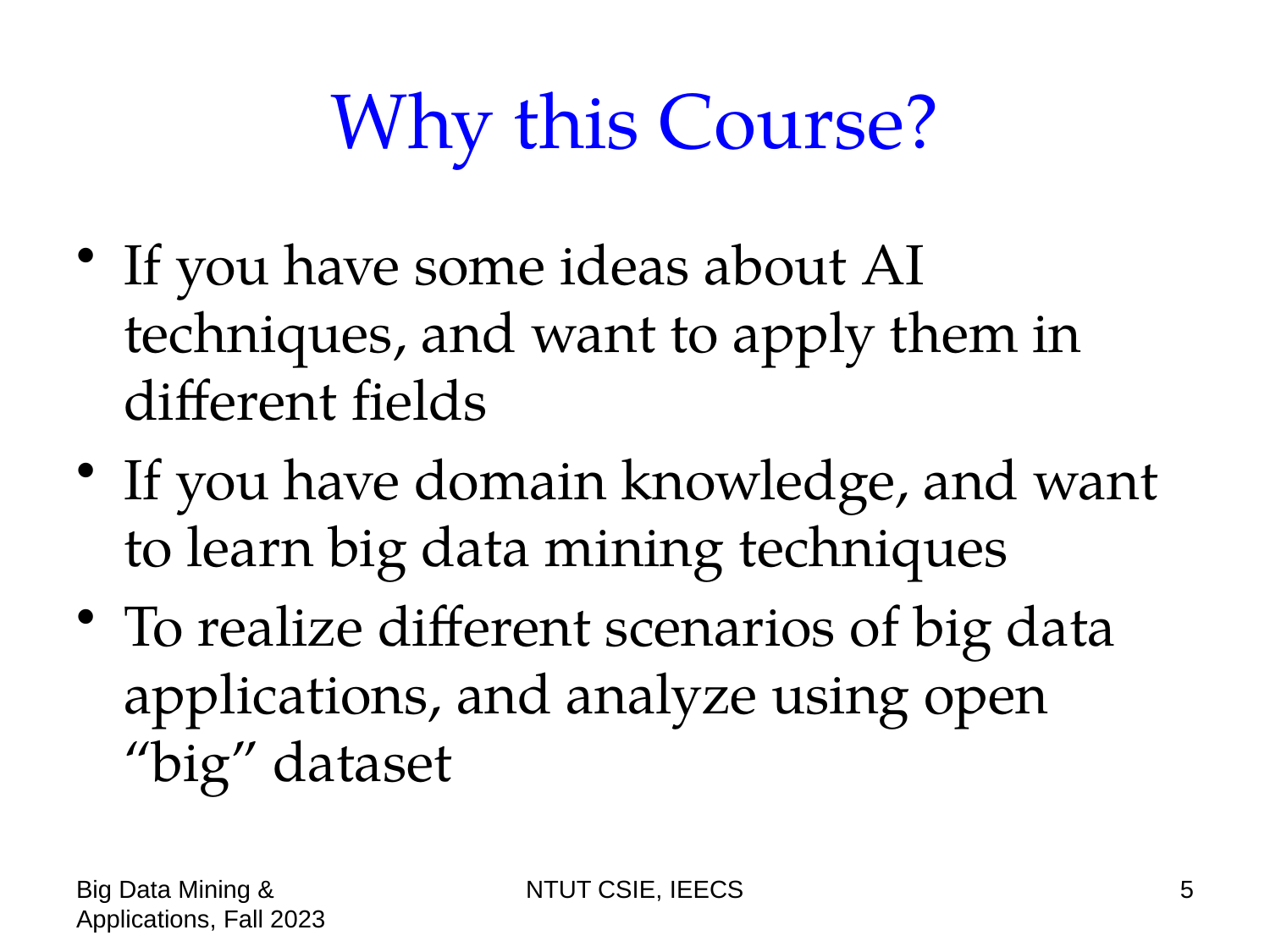

# Why this Course?
If you have some ideas about AI techniques, and want to apply them in different fields
If you have domain knowledge, and want to learn big data mining techniques
To realize different scenarios of big data applications, and analyze using open “big” dataset
Big Data Mining & Applications, Fall 2023
NTUT CSIE, IEECS
5